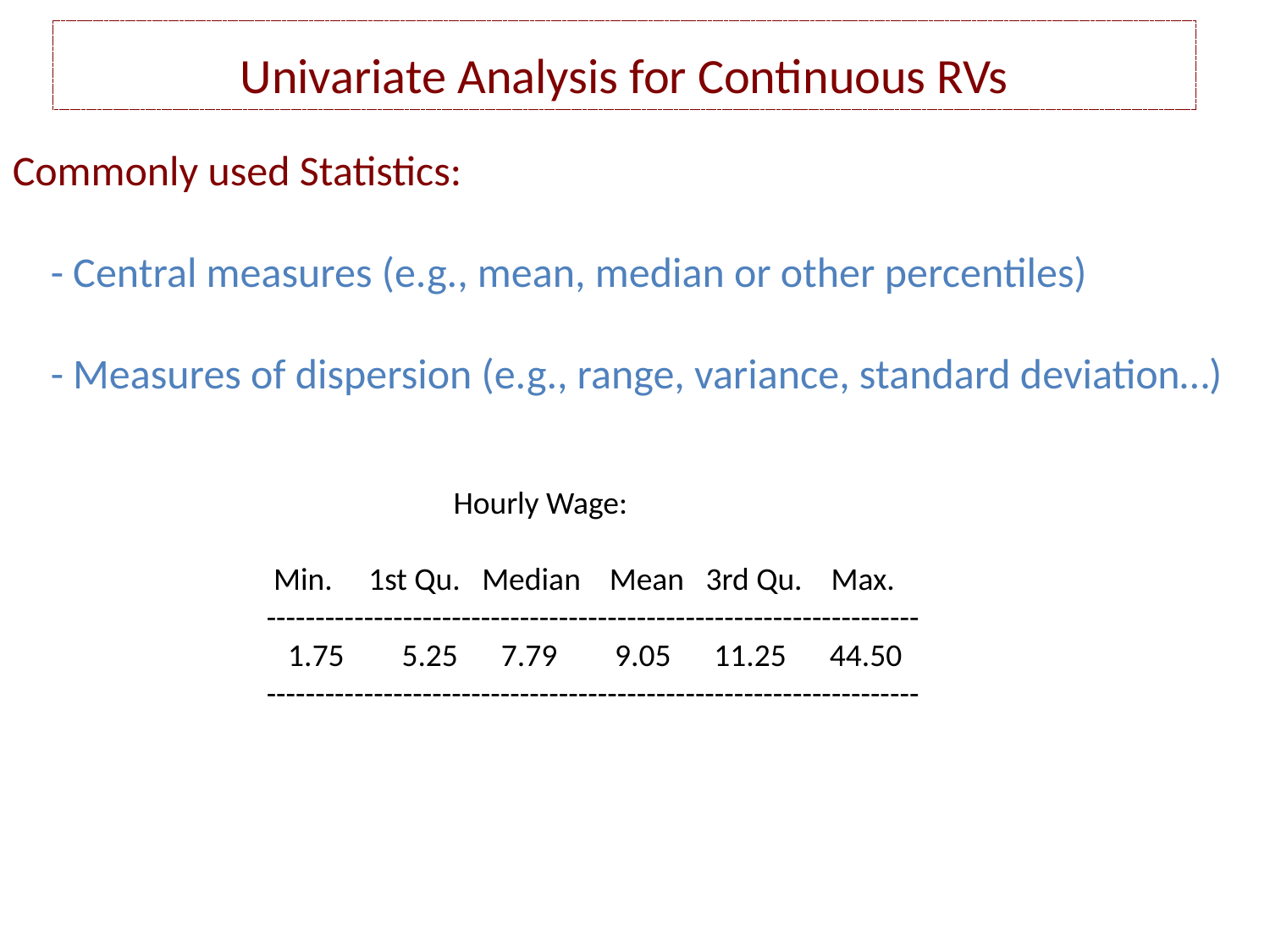

Univariate Analysis for Continuous RVs
Commonly used Statistics:

    - Central measures (e.g., mean, median or other percentiles)

    - Measures of dispersion (e.g., range, variance, standard deviation…)
                          Hourly Wage:

 Min.     1st Qu.   Median    Mean   3rd Qu.    Max.
-------------------------------------------------------------------
   1.75        5.25      7.79        9.05      11.25      44.50
-------------------------------------------------------------------